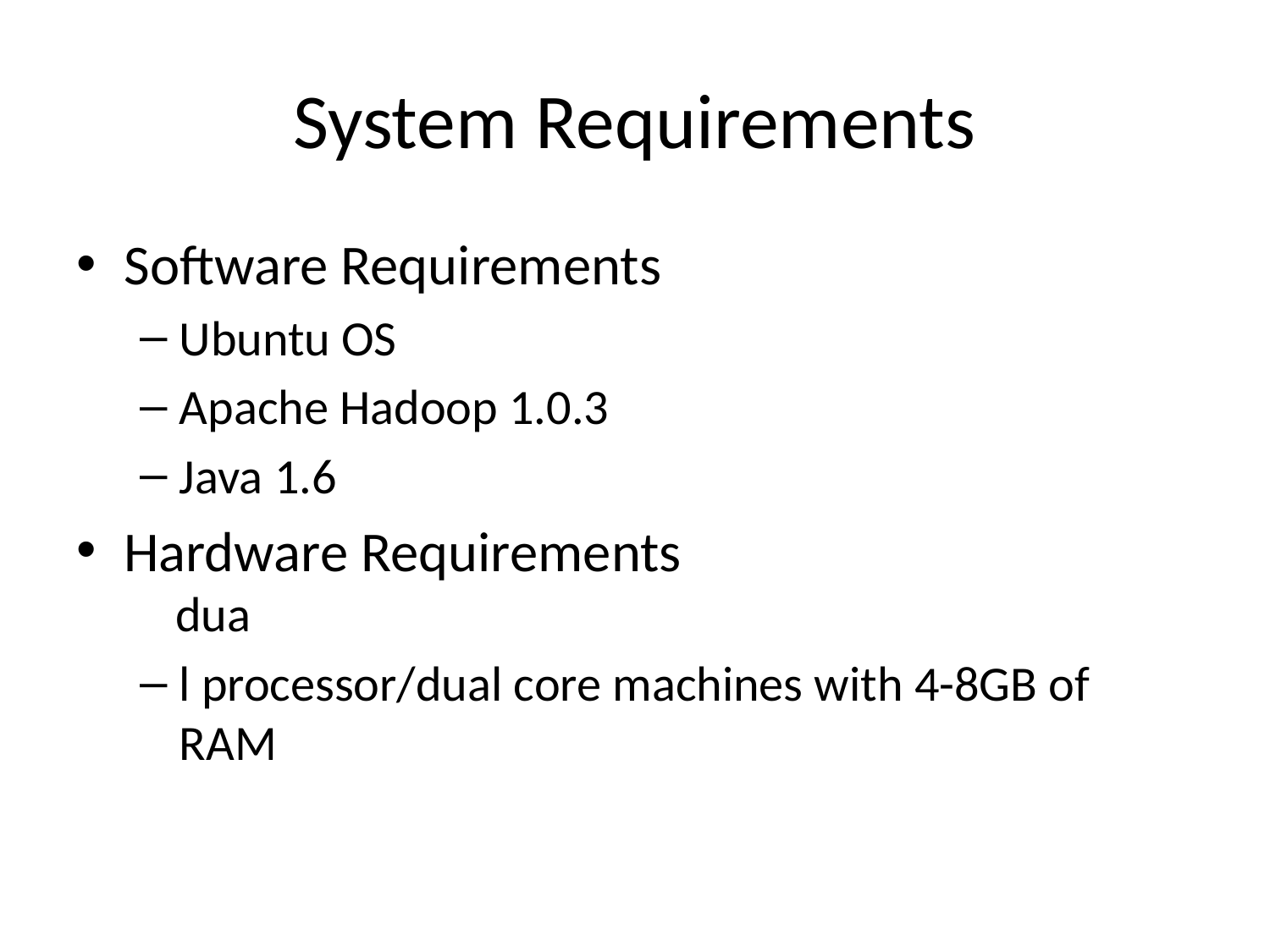

# System Requirements
Software Requirements
Ubuntu OS
Apache Hadoop 1.0.3
Java 1.6
Hardware Requirements
 dua
l processor/dual core machines with 4-8GB of RAM